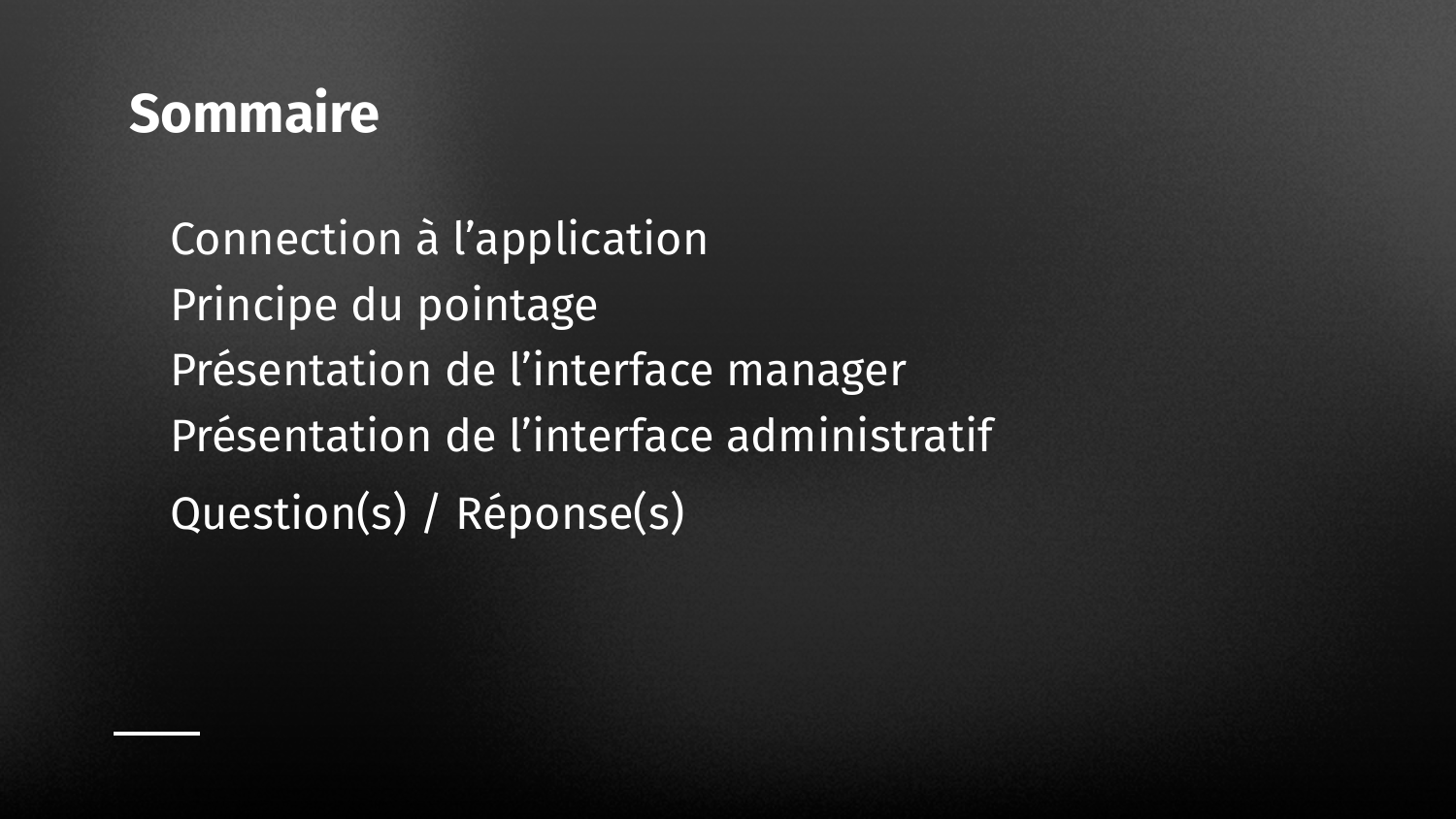

# Sommaire
Connection à l’application
Principe du pointage
Présentation de l’interface manager
Présentation de l’interface administratif
Question(s) / Réponse(s)